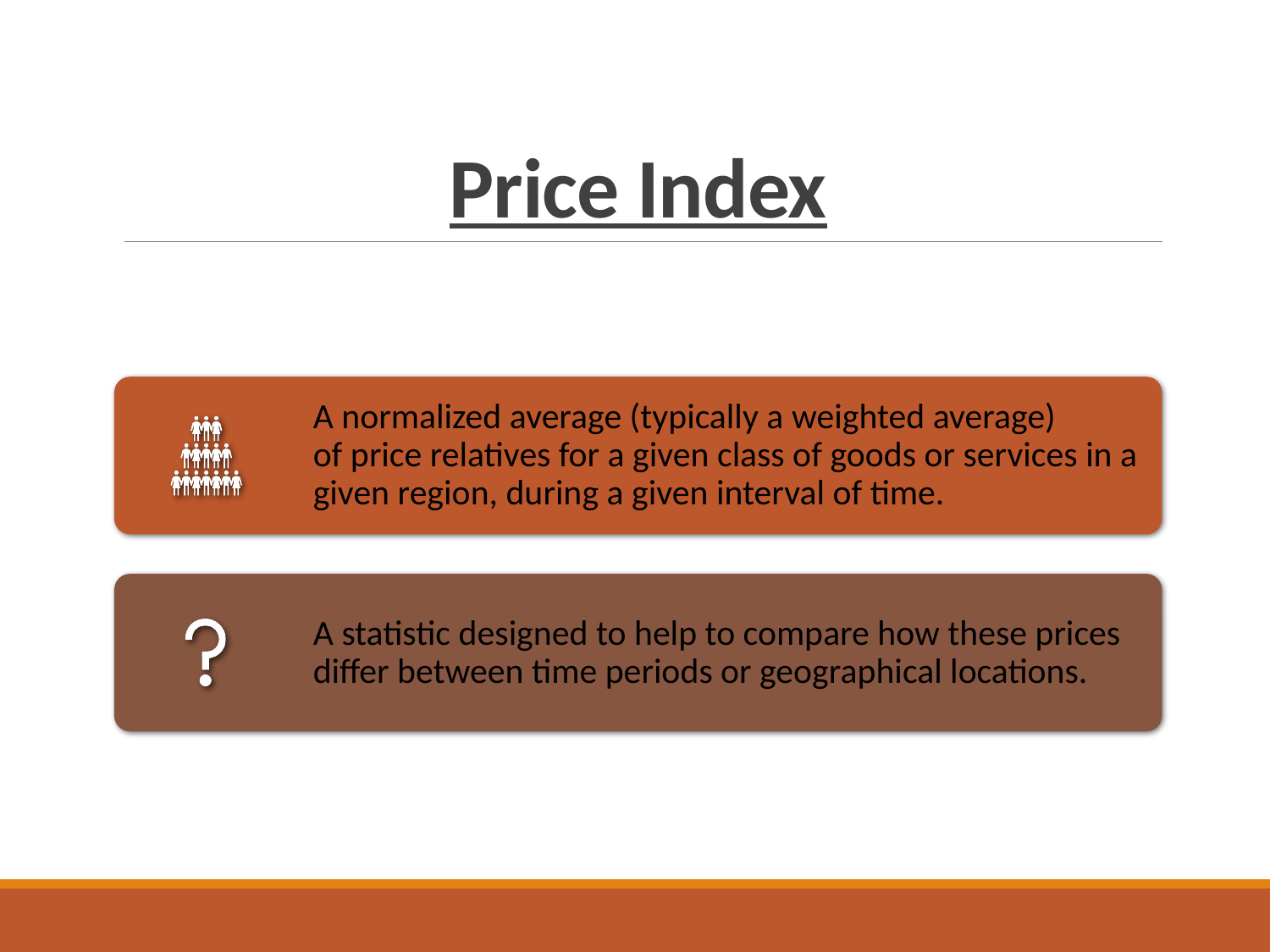

# Price Index
A normalized average (typically a weighted average) of price relatives for a given class of goods or services in a given region, during a given interval of time.
A statistic designed to help to compare how these prices differ between time periods or geographical locations.